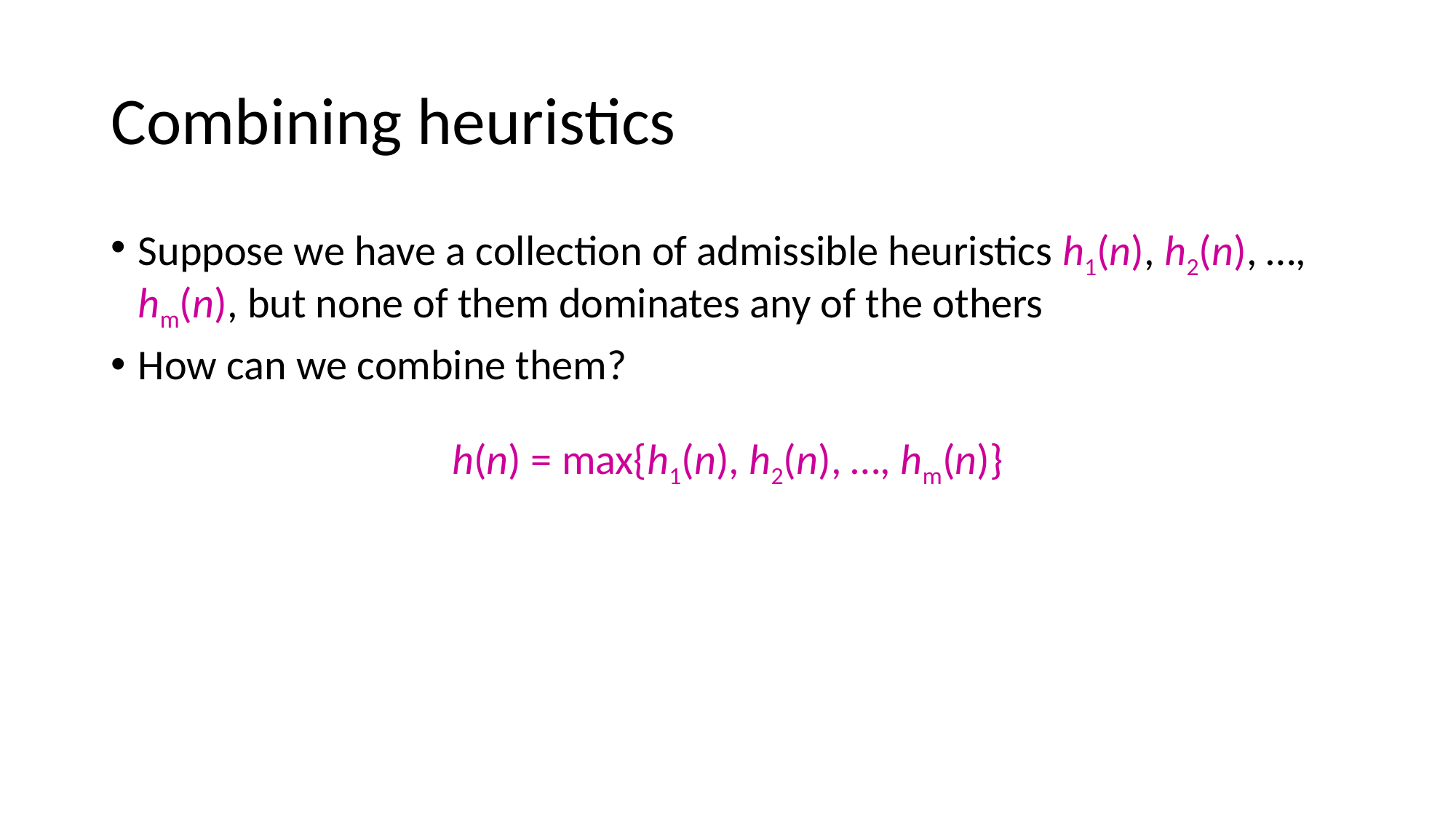

# Combining heuristics
Suppose we have a collection of admissible heuristics h1(n), h2(n), …, hm(n), but none of them dominates any of the others
How can we combine them?

h(n) = max{h1(n), h2(n), …, hm(n)}